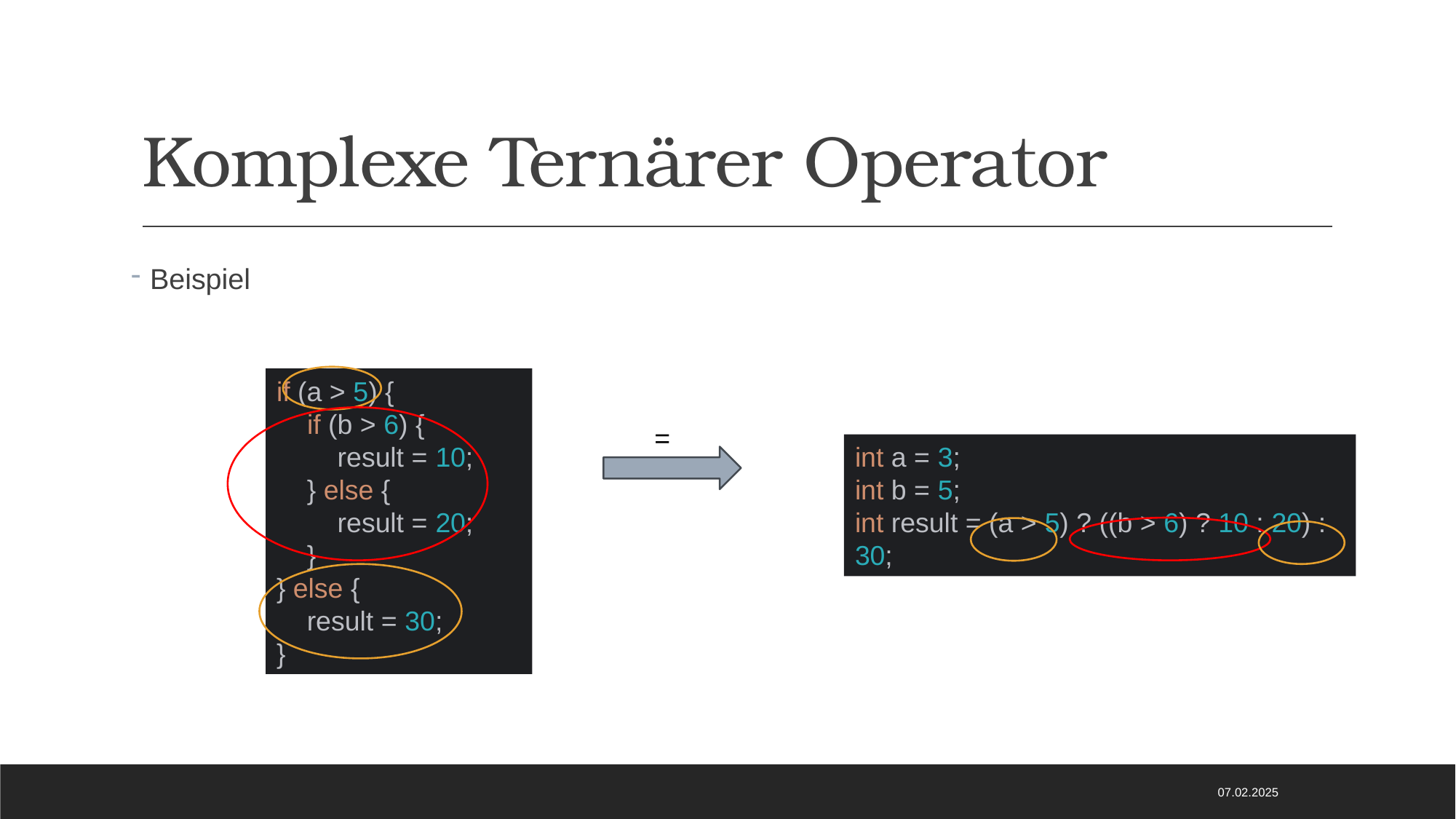

# Komplexe Ternärer Operator
 Beispiel

if (a > 5) {
    if (b > 6) {
        result = 10;
    } else {
        result = 20;
    }
} else {
    result = 30;
}

=

int a = 3;
int b = 5;
int result = (a > 5) ? ((b > 6) ? 10 : 20) : 30;

07.02.2025